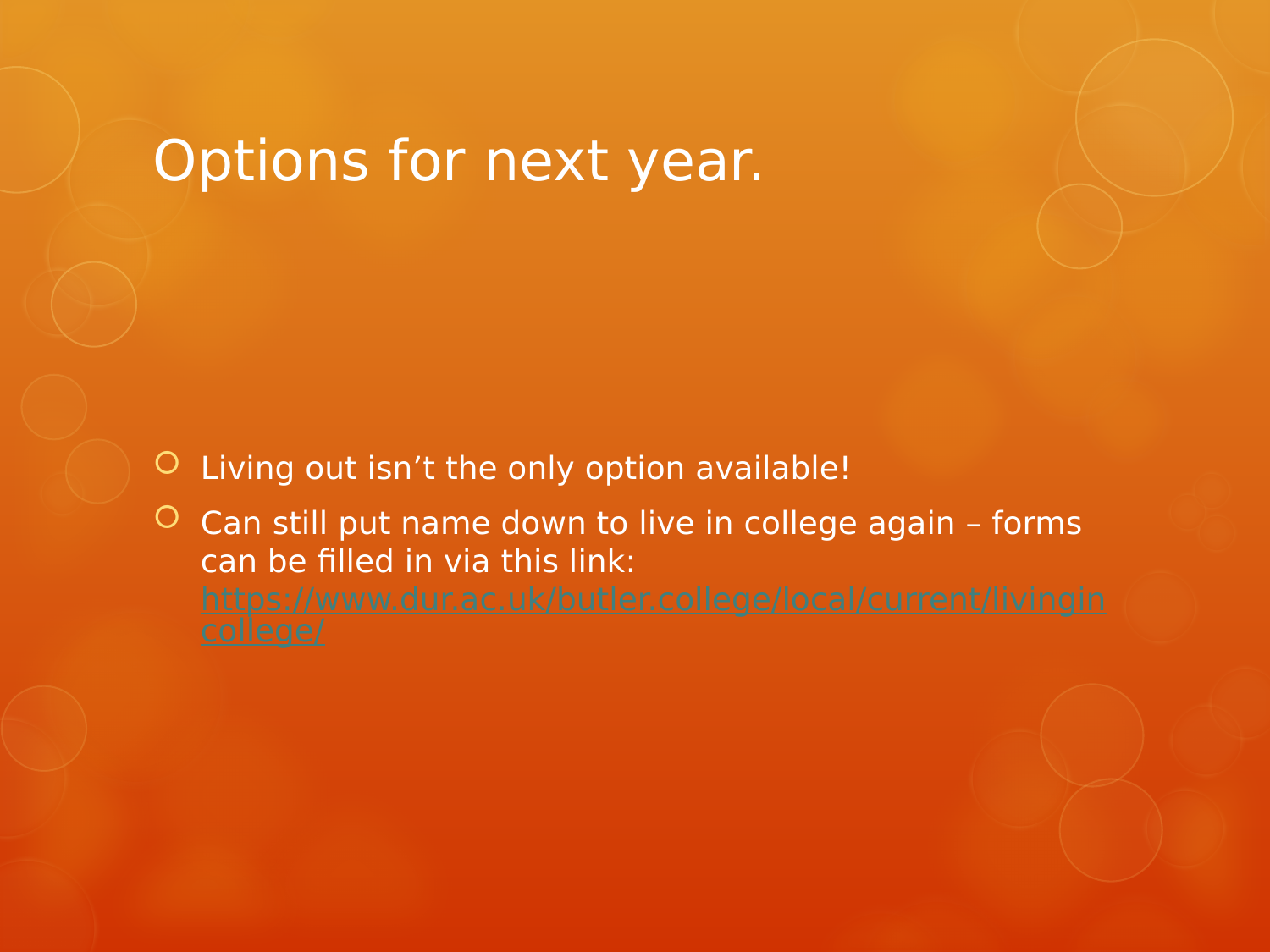

# Options for next year.
Living out isn’t the only option available!
Can still put name down to live in college again – forms can be filled in via this link: https://www.dur.ac.uk/butler.college/local/current/livingincollege/